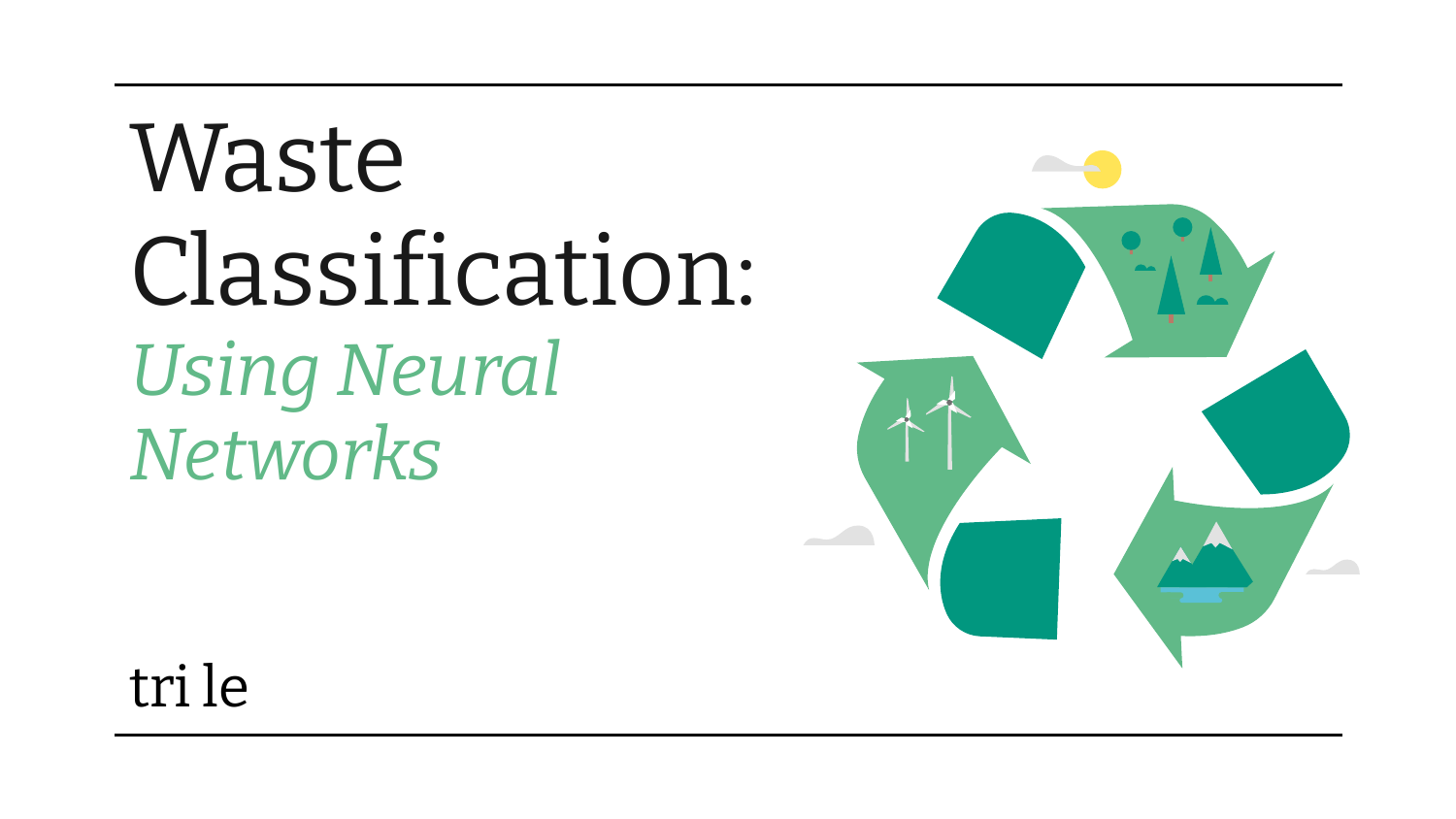

# Waste Classification: Using Neural Networks

tri le